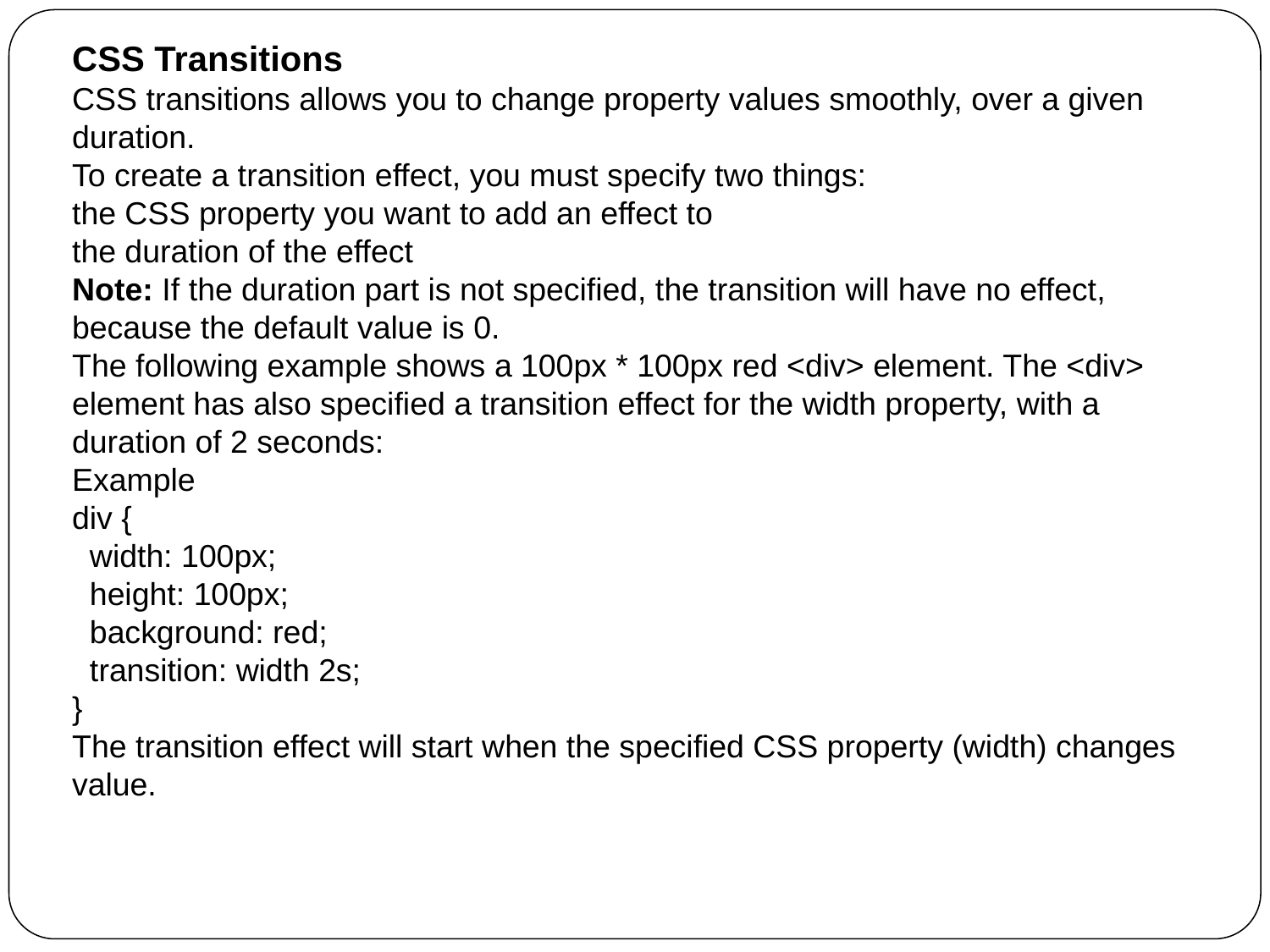

CSS Transitions
CSS transitions allows you to change property values smoothly, over a given duration.
To create a transition effect, you must specify two things:
the CSS property you want to add an effect to
the duration of the effect
Note: If the duration part is not specified, the transition will have no effect, because the default value is 0.
The following example shows a 100px * 100px red <div> element. The <div> element has also specified a transition effect for the width property, with a duration of 2 seconds:
Example
div {
  width: 100px;
  height: 100px;
  background: red;
  transition: width 2s;
}
The transition effect will start when the specified CSS property (width) changes value.